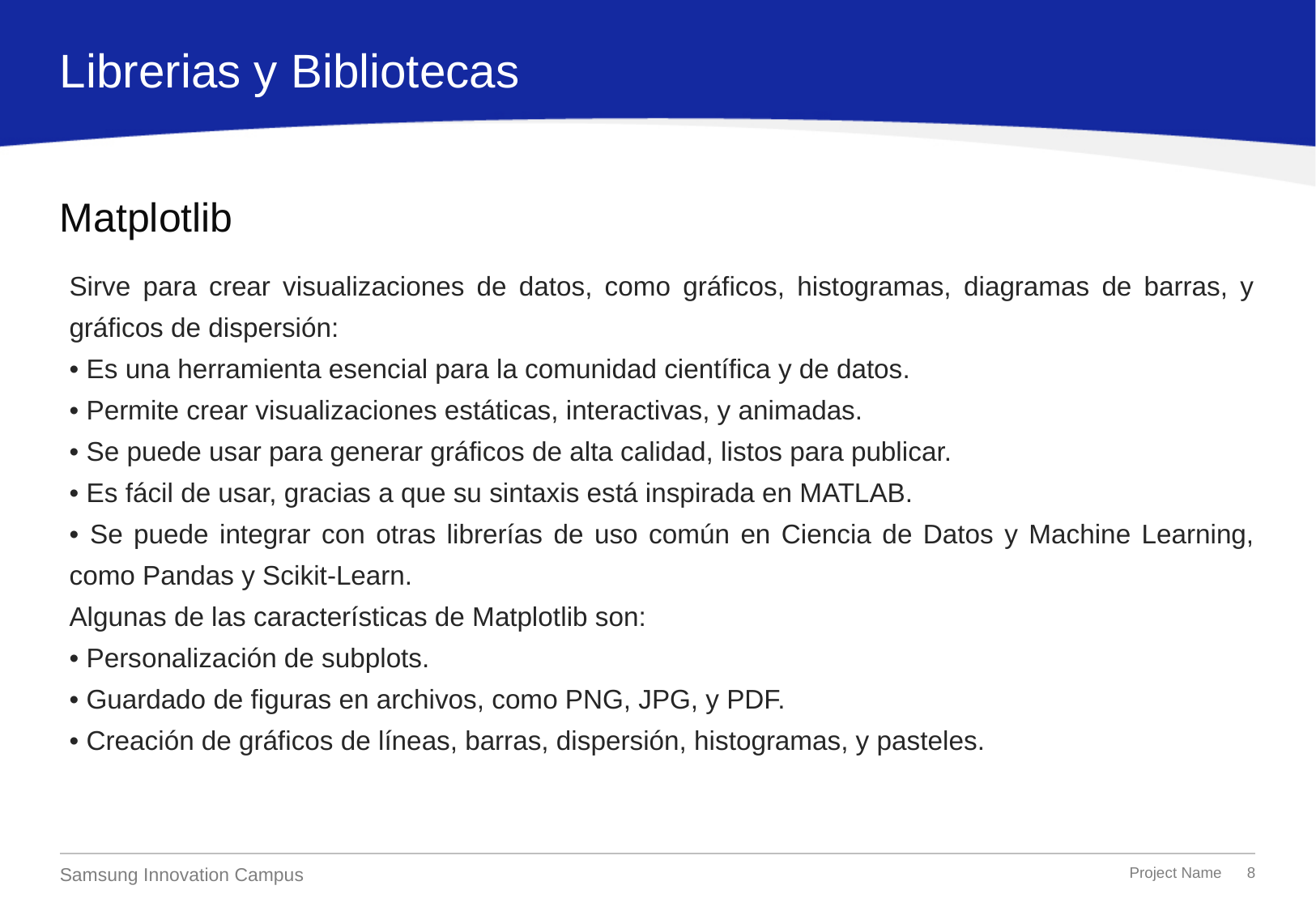

Librerias y Bibliotecas

# Matplotlib
Sirve para crear visualizaciones de datos, como gráficos, histogramas, diagramas de barras, y gráficos de dispersión:
• Es una herramienta esencial para la comunidad científica y de datos.
• Permite crear visualizaciones estáticas, interactivas, y animadas.
• Se puede usar para generar gráficos de alta calidad, listos para publicar.
• Es fácil de usar, gracias a que su sintaxis está inspirada en MATLAB.
• Se puede integrar con otras librerías de uso común en Ciencia de Datos y Machine Learning, como Pandas y Scikit-Learn.
Algunas de las características de Matplotlib son:
• Personalización de subplots.
• Guardado de figuras en archivos, como PNG, JPG, y PDF.
• Creación de gráficos de líneas, barras, dispersión, histogramas, y pasteles.